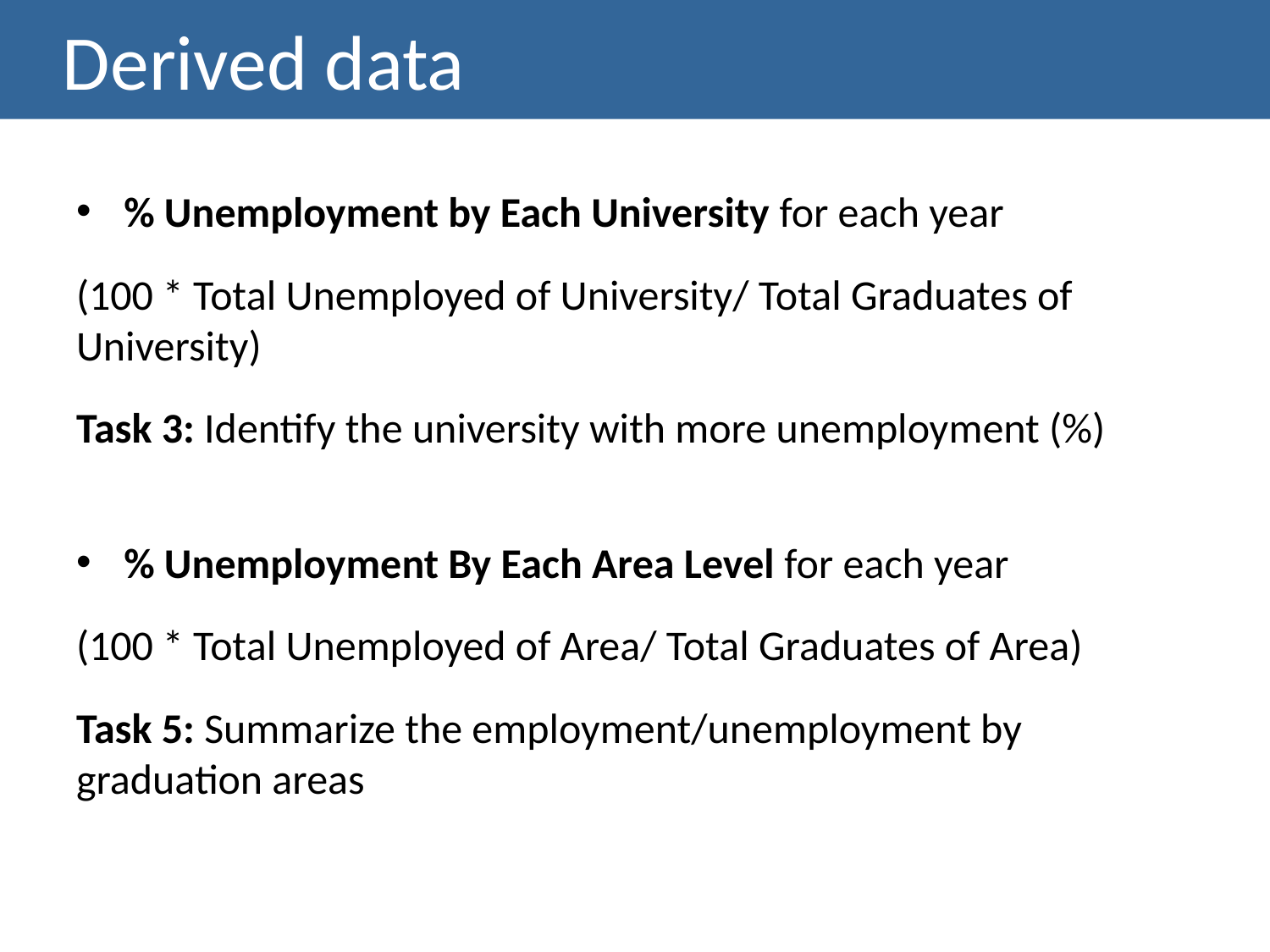

# Derived data
% Unemployment by Each University for each year
(100 * Total Unemployed of University/ Total Graduates of University)
Task 3: Identify the university with more unemployment (%)

% Unemployment By Each Area Level for each year
(100 * Total Unemployed of Area/ Total Graduates of Area)
Task 5: Summarize the employment/unemployment by graduation areas